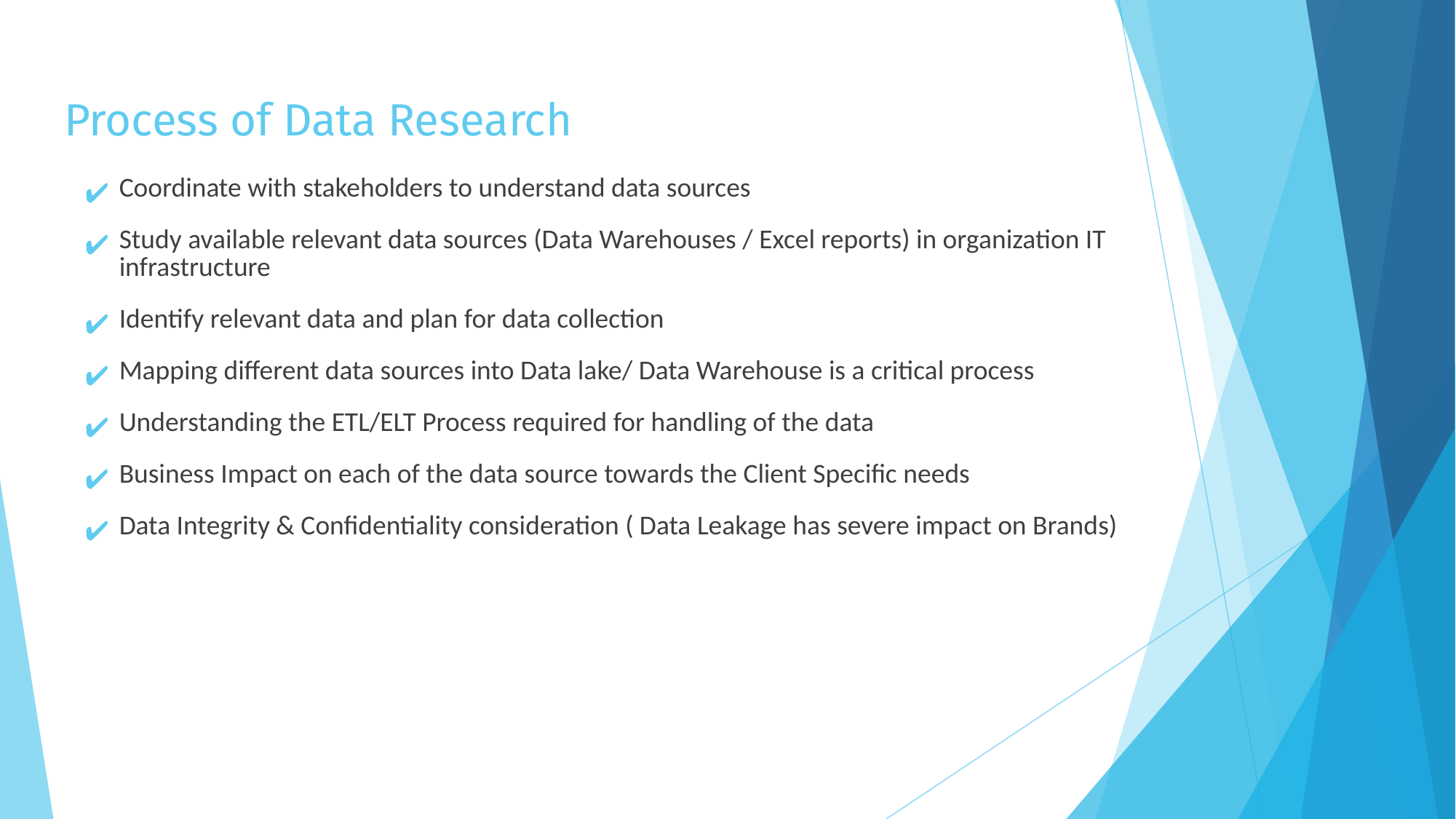

# Process of Data Research

Coordinate with stakeholders to understand data sources
Study available relevant data sources (Data Warehouses / Excel reports) in organization IT infrastructure
Identify relevant data and plan for data collection
Mapping different data sources into Data lake/ Data Warehouse is a critical process
Understanding the ETL/ELT Process required for handling of the data
Business Impact on each of the data source towards the Client Specific needs
Data Integrity & Confidentiality consideration ( Data Leakage has severe impact on Brands)